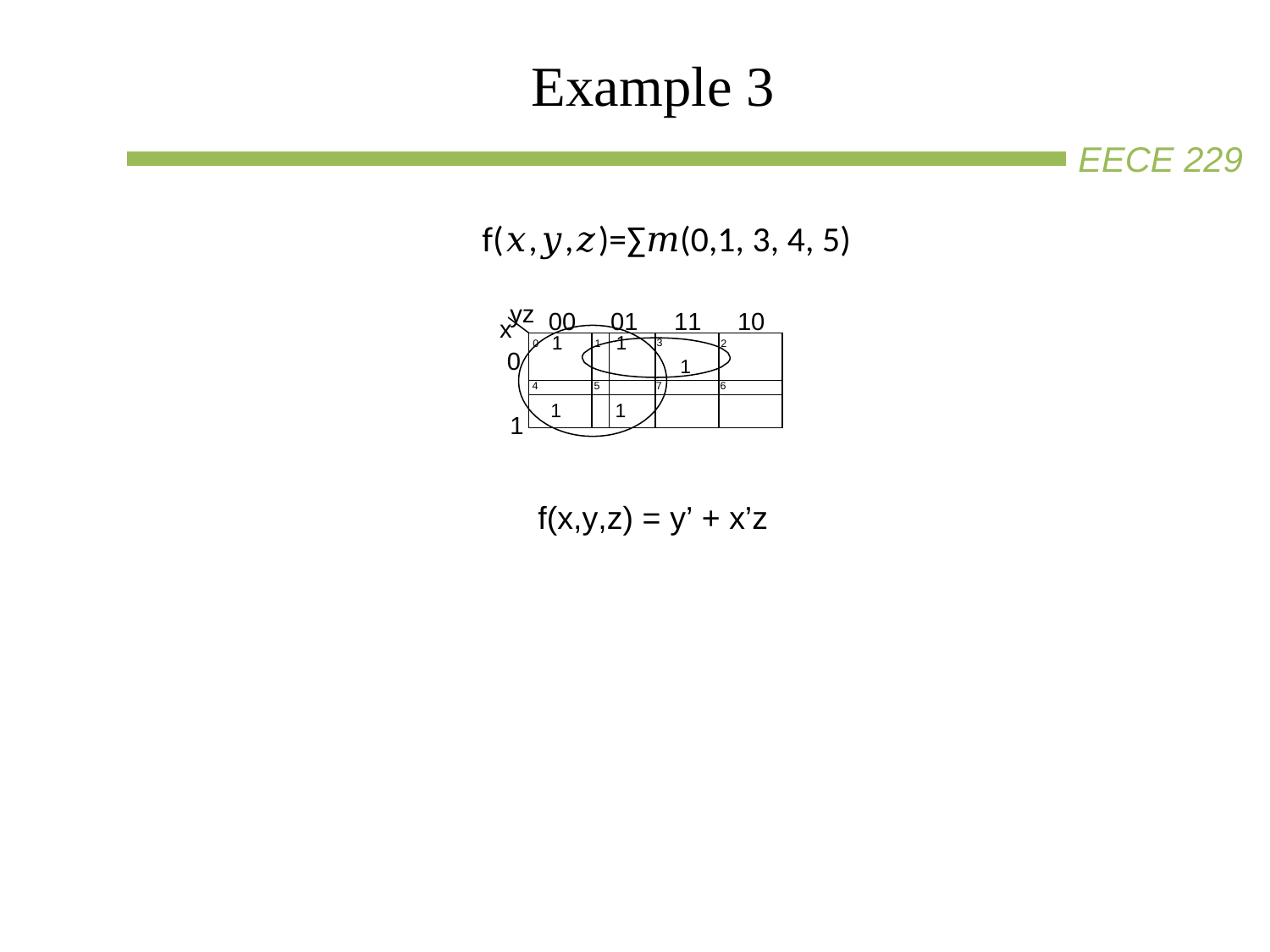

# Example 3
f(𝑥,𝑦,𝑧)=∑𝑚(0,1, 3, 4, 5)
yz
00	01	11	10
x

| 0 | 1 | 1 | 1 | 3 1 | 2 |
| --- | --- | --- | --- | --- | --- |
| 4 |  | 5 |  | 7 | 6 |
|  | 1 |  | 1 |  |  |

0

1
f(x,y,z) = y’ + x’z